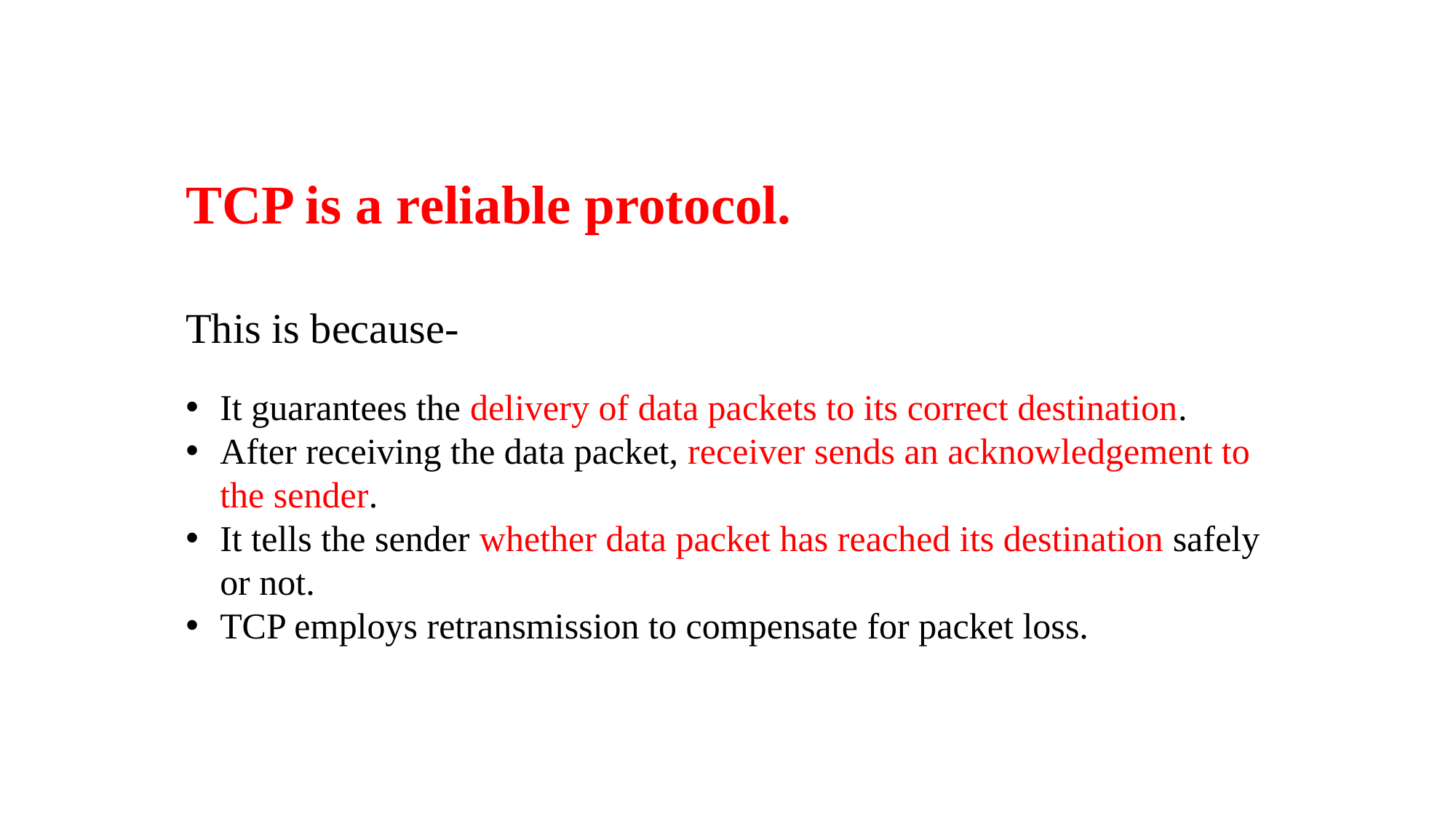

TCP is a reliable protocol.

This is because-

It guarantees the delivery of data packets to its correct destination.
After receiving the data packet, receiver sends an acknowledgement to the sender.
It tells the sender whether data packet has reached its destination safely or not.
TCP employs retransmission to compensate for packet loss.